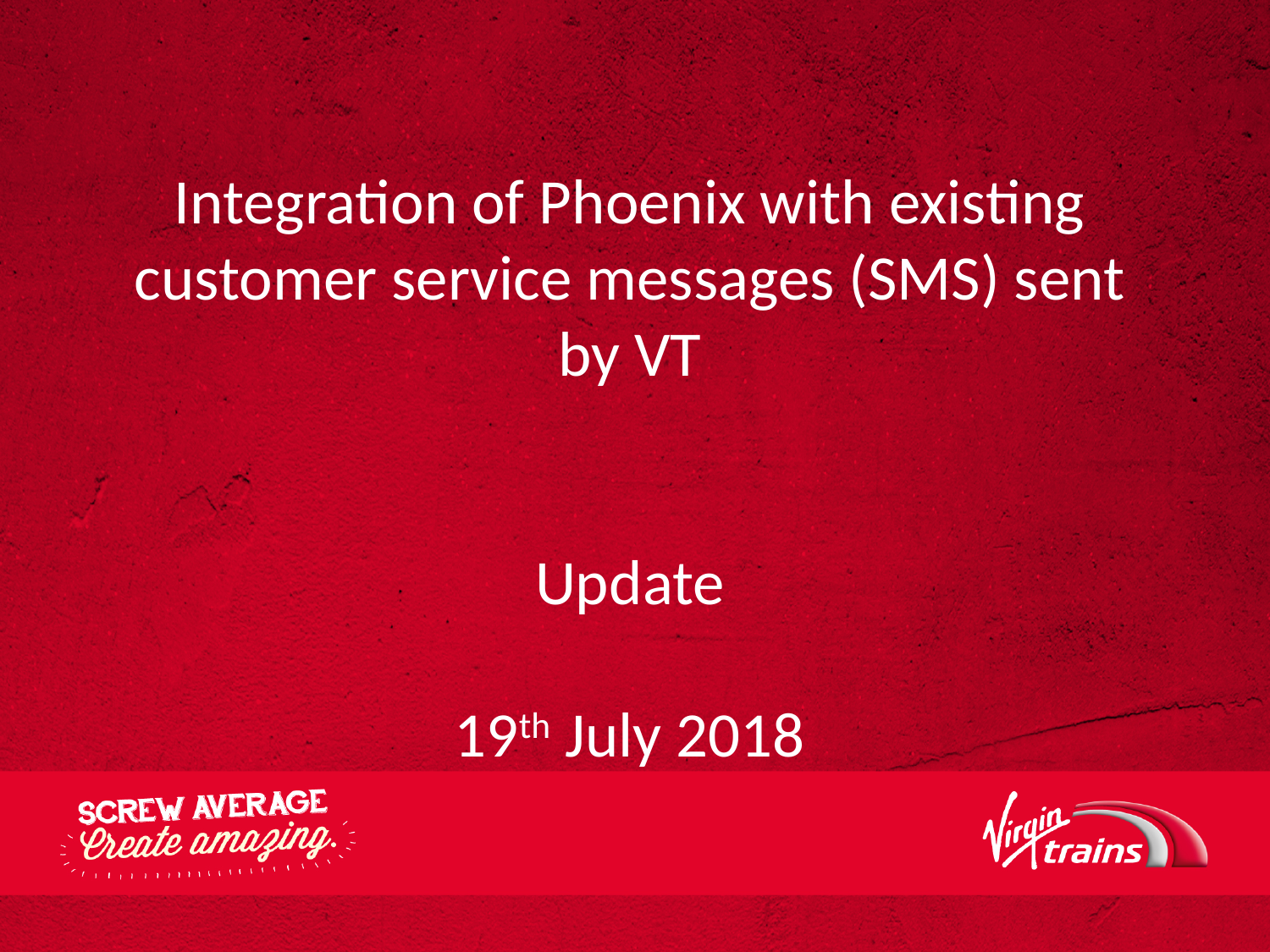

# Integration of Phoenix with existing customer service messages (SMS) sent by VT Update 19th July 2018